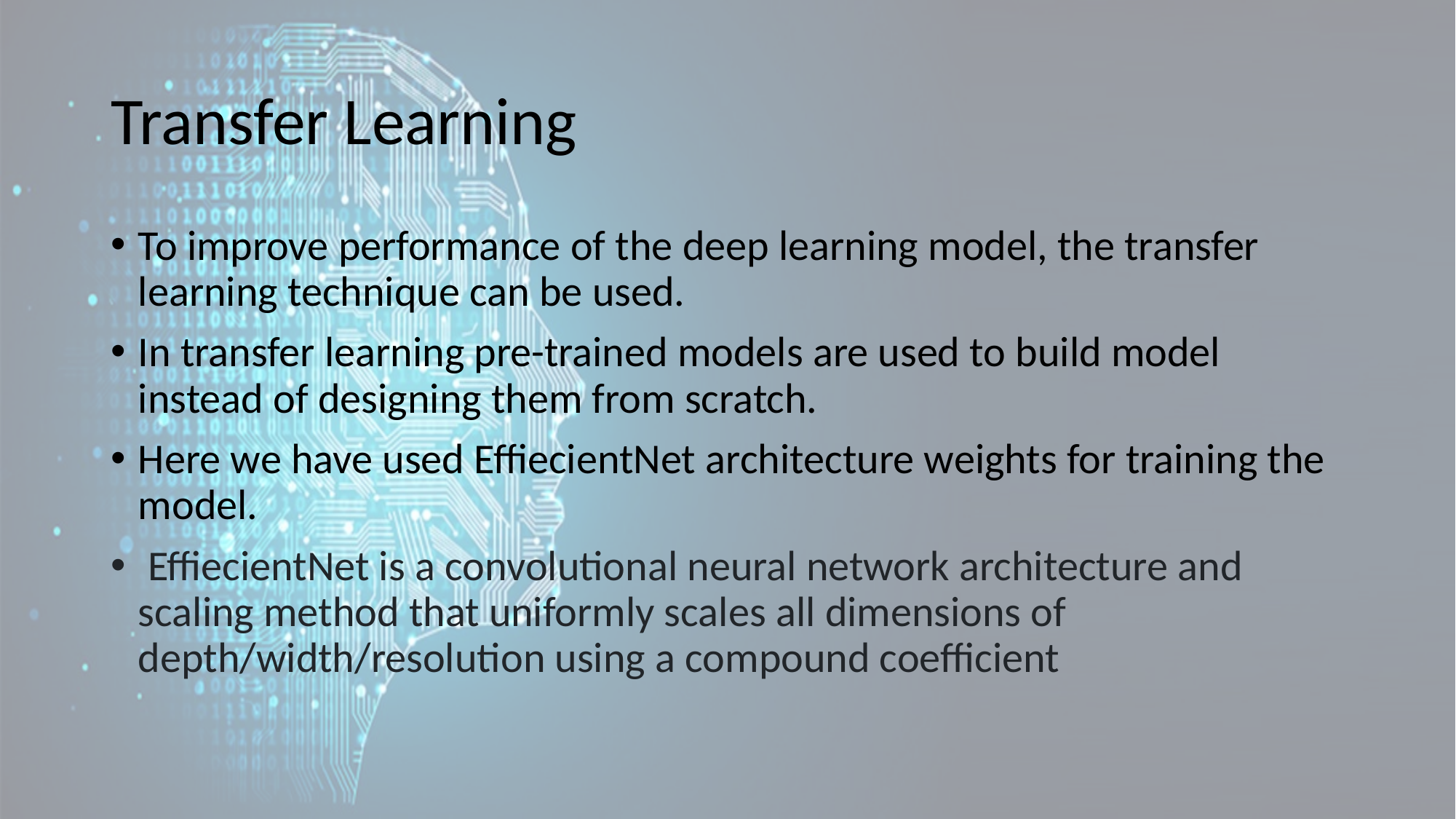

# Transfer Learning
To improve performance of the deep learning model, the transfer learning technique can be used.
In transfer learning pre-trained models are used to build model instead of designing them from scratch.
Here we have used EffiecientNet architecture weights for training the model.
 EffiecientNet is a convolutional neural network architecture and scaling method that uniformly scales all dimensions of depth/width/resolution using a compound coefficient